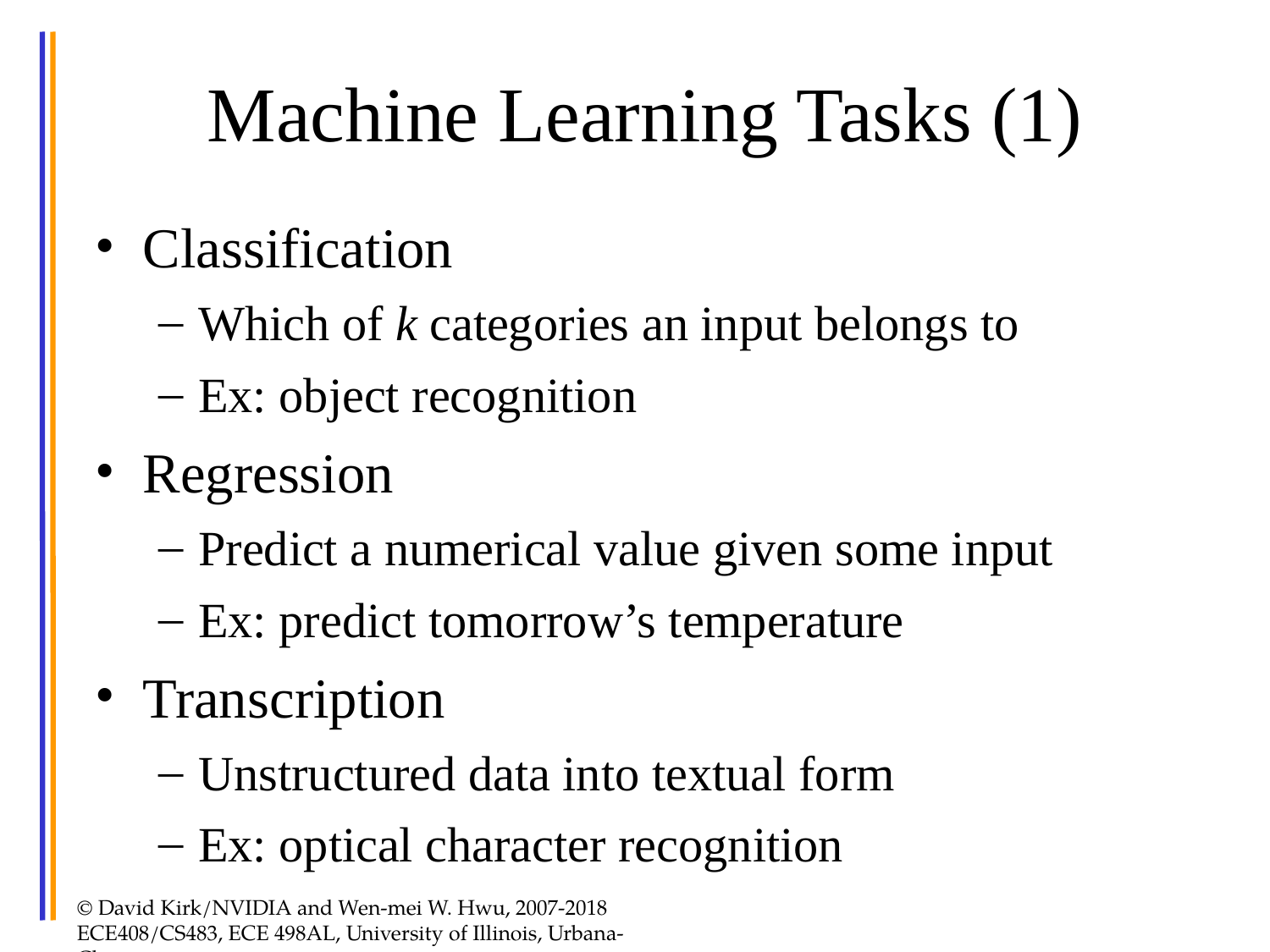

# Machine Learning Tasks (1)
Classification
Which of k categories an input belongs to
Ex: object recognition
Regression
Predict a numerical value given some input
Ex: predict tomorrow’s temperature
Transcription
Unstructured data into textual form
Ex: optical character recognition